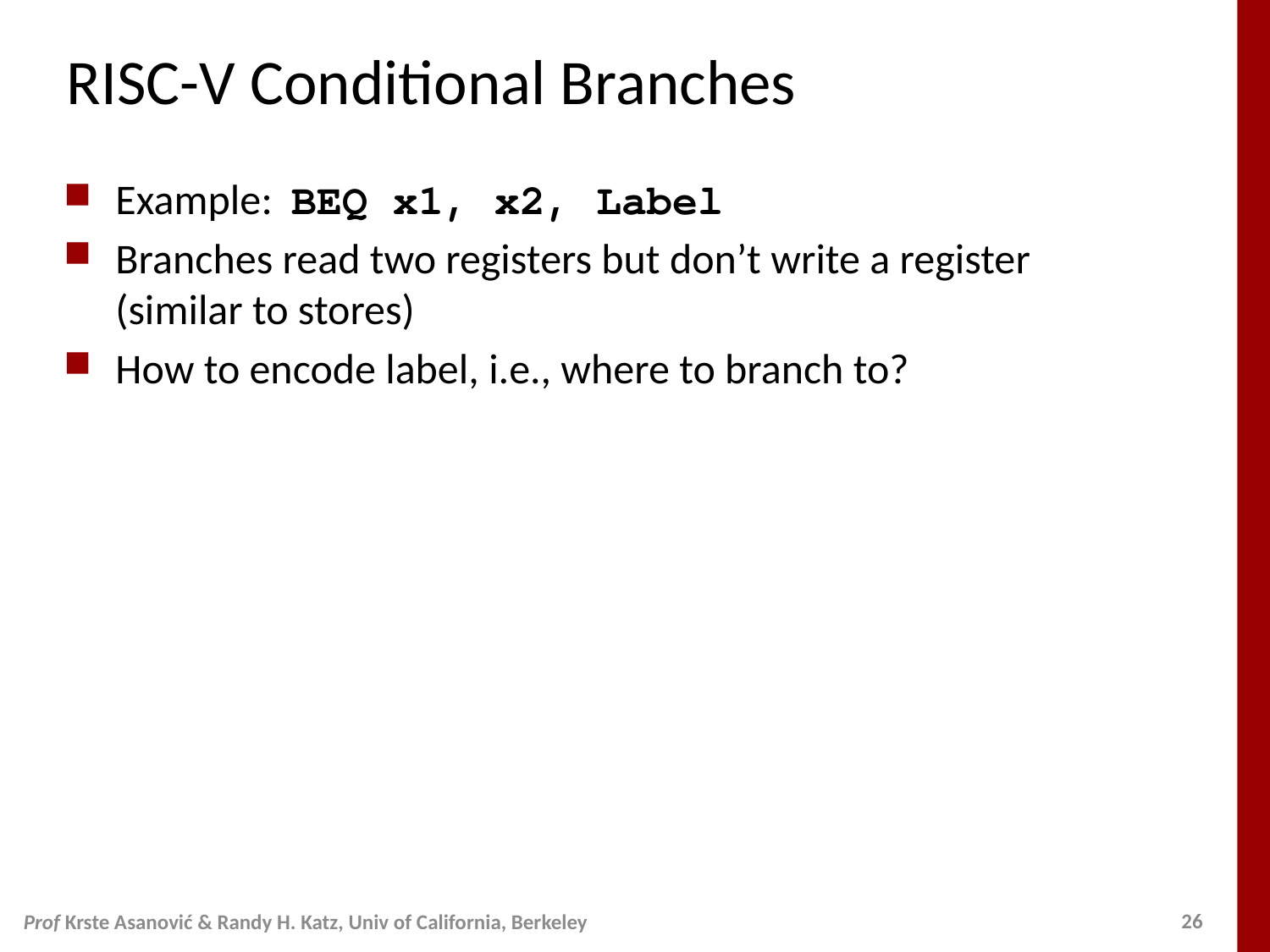

# RISC-V Conditional Branches
Example:  BEQ x1, x2, Label
Branches read two registers but don’t write a register (similar to stores)
How to encode label, i.e., where to branch to?
Prof Krste Asanović & Randy H. Katz, Univ of California, Berkeley